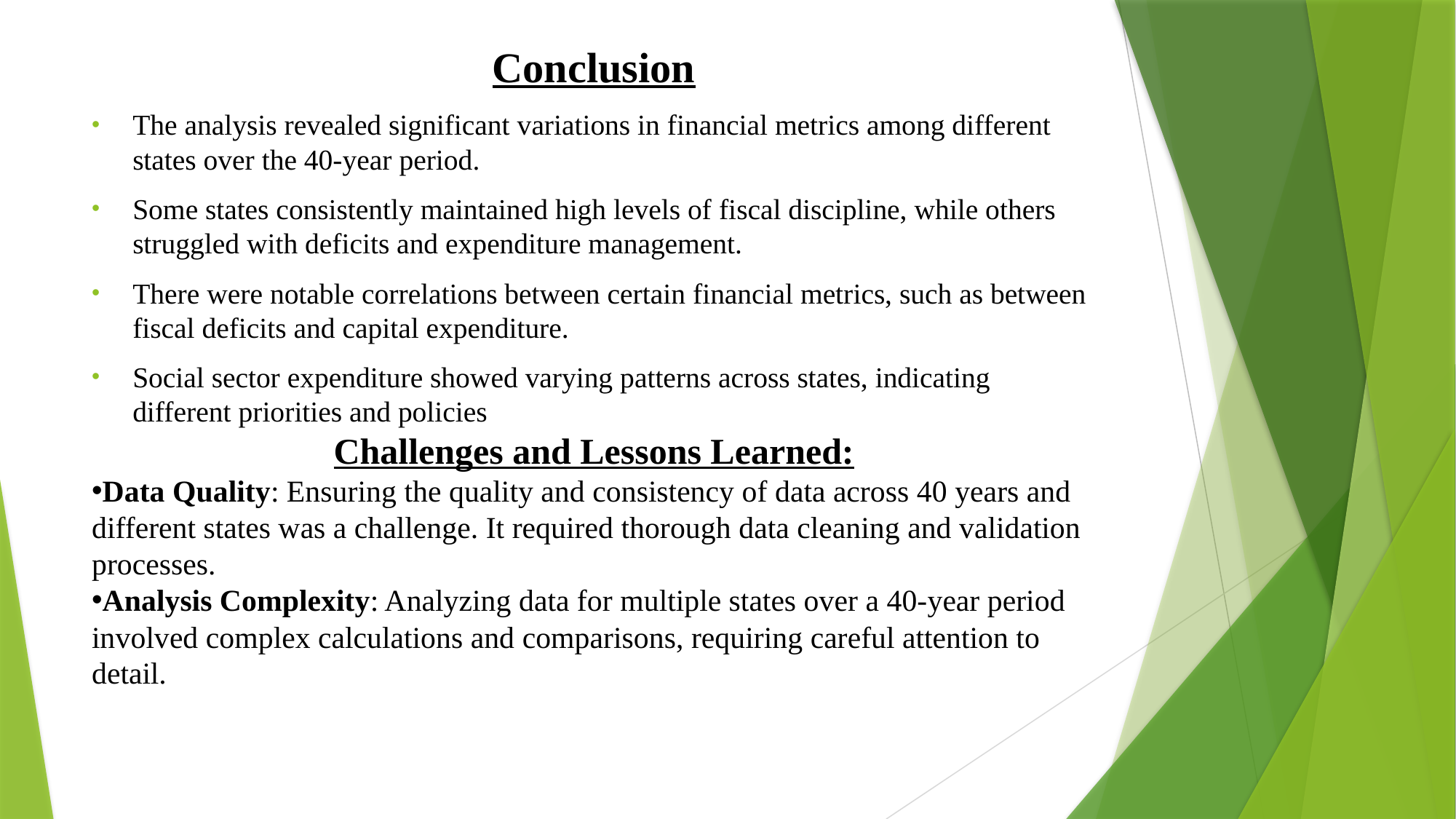

Conclusion
The analysis revealed significant variations in financial metrics among different states over the 40-year period.
Some states consistently maintained high levels of fiscal discipline, while others struggled with deficits and expenditure management.
There were notable correlations between certain financial metrics, such as between fiscal deficits and capital expenditure.
Social sector expenditure showed varying patterns across states, indicating different priorities and policies
Challenges and Lessons Learned:
Data Quality: Ensuring the quality and consistency of data across 40 years and different states was a challenge. It required thorough data cleaning and validation processes.
Analysis Complexity: Analyzing data for multiple states over a 40-year period involved complex calculations and comparisons, requiring careful attention to detail.